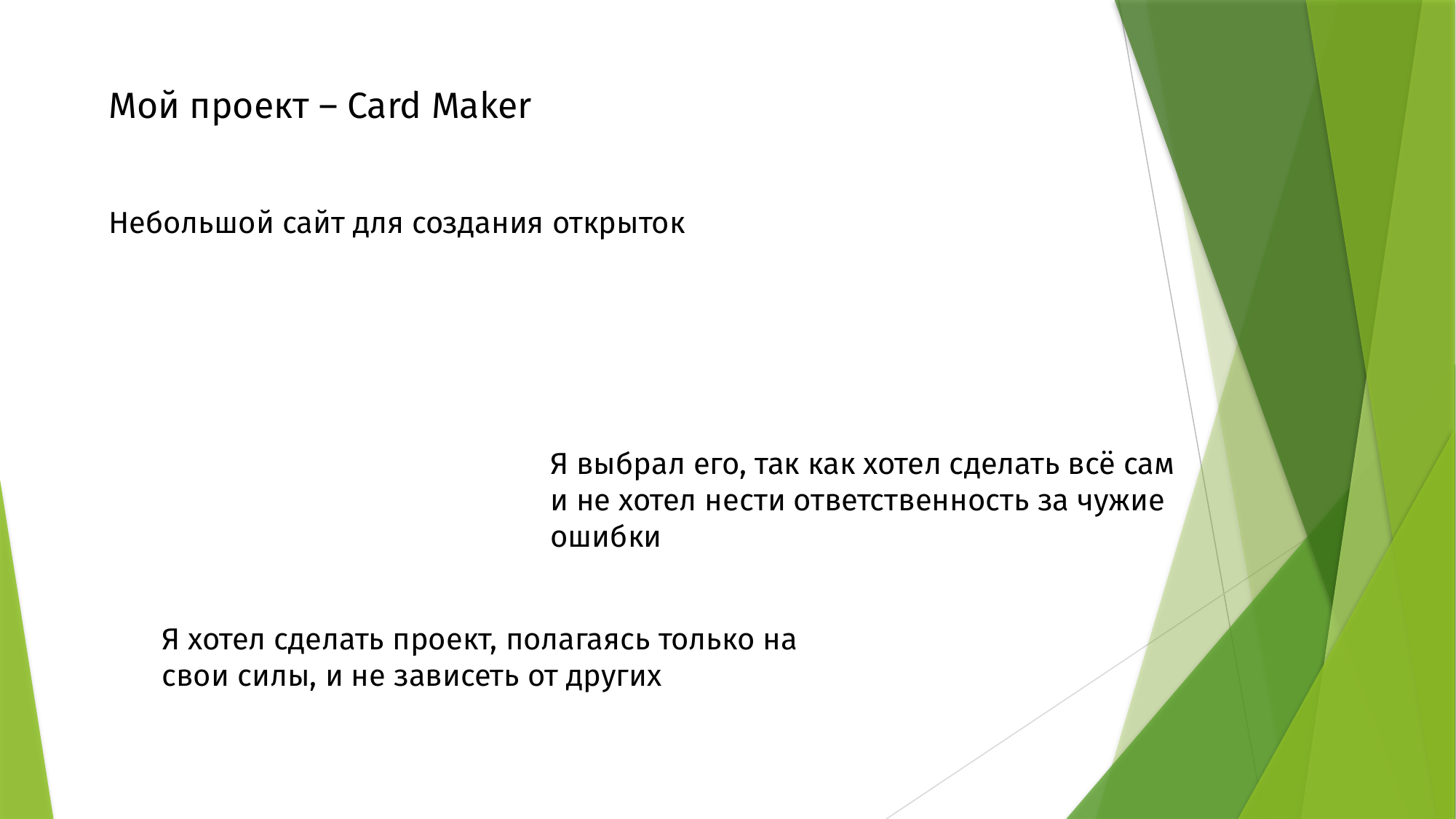

Мой проект – Card Maker
Небольшой сайт для создания открыток
Я выбрал его, так как хотел сделать всё сам и не хотел нести ответственность за чужие ошибки
Я хотел сделать проект, полагаясь только на свои силы, и не зависеть от других